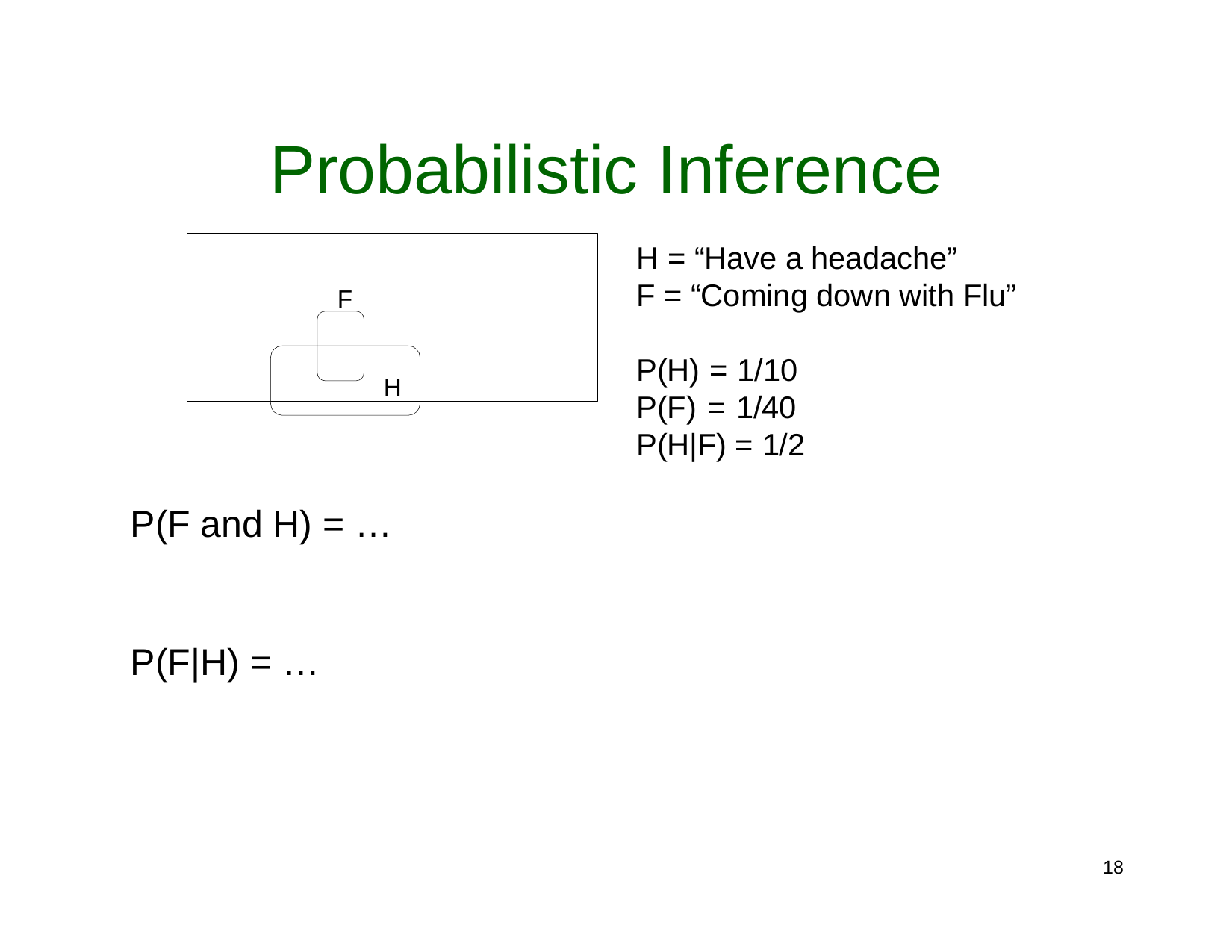

# Probabilistic Inference

F

H
H = “Have a headache”
F = “Coming down with Flu”

P(H) = 1/10  P(F) = 1/40  P(H|F) = 1/2
P(F and H) = …

P(F|H) = …
18